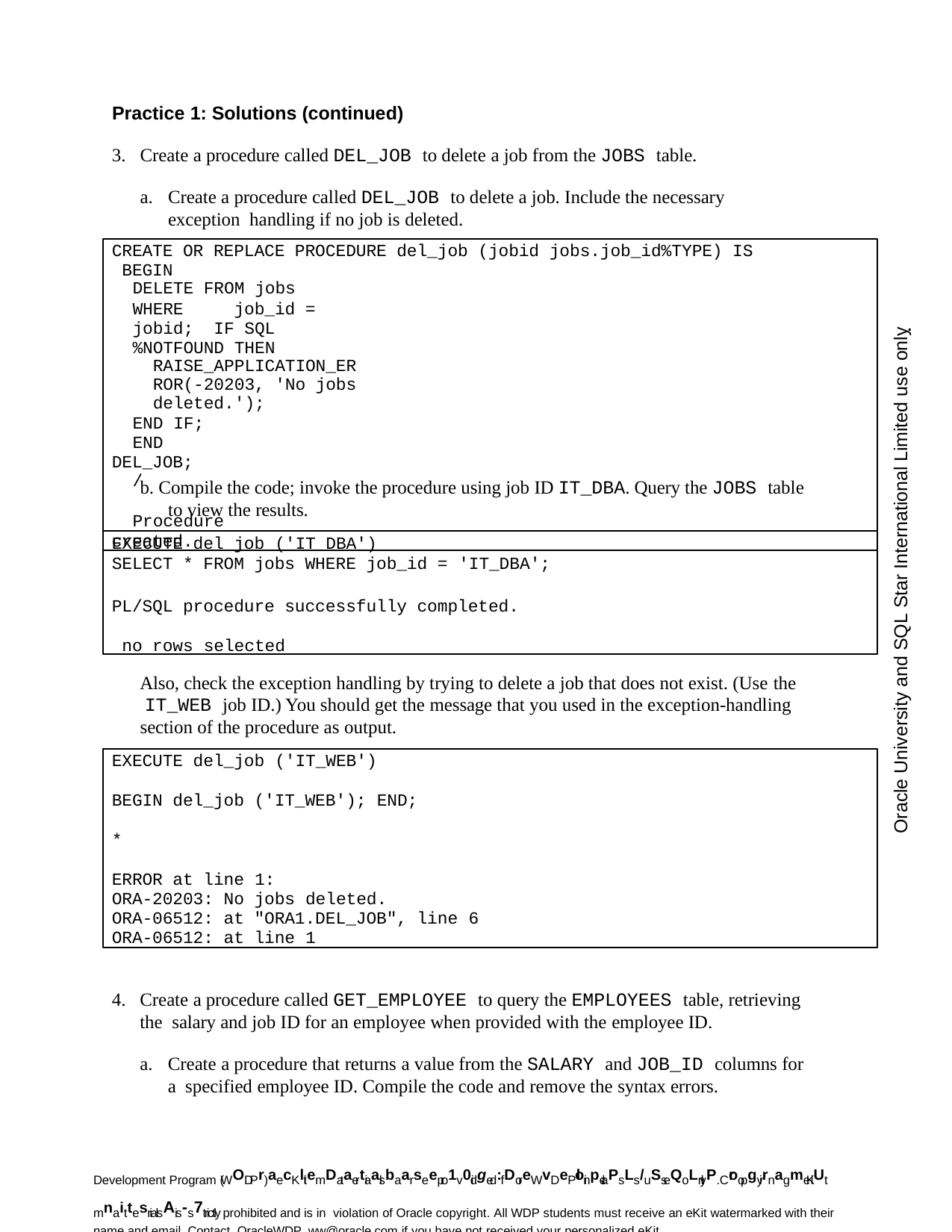

Practice 1: Solutions (continued)

Create a procedure called DEL_JOB to delete a job from the JOBS table.

Create a procedure called DEL_JOB to delete a job. Include the necessary exception  handling if no job is deleted.
CREATE OR REPLACE PROCEDURE del_job (jobid jobs.job_id%TYPE) IS  BEGIN
DELETE FROM jobs
WHERE	job_id = jobid;  IF SQL%NOTFOUND THEN
RAISE_APPLICATION_ERROR(-20203, 'No jobs deleted.');
END IF;
END DEL_JOB;
/

Procedure created.
Oracle University and SQL Star International Limited use onlyฺ
b. Compile the code; invoke the procedure using job ID IT_DBA. Query the JOBS table  to view the results.
EXECUTE del_job ('IT_DBA')
SELECT * FROM jobs WHERE job_id = 'IT_DBA';
PL/SQL procedure successfully completed.  no rows selected
Also, check the exception handling by trying to delete a job that does not exist. (Use the  IT_WEB job ID.) You should get the message that you used in the exception-handling  section of the procedure as output.
EXECUTE del_job ('IT_WEB')

BEGIN del_job ('IT_WEB'); END;

*

ERROR at line 1:
ORA-20203: No jobs deleted.
ORA-06512: at "ORA1.DEL_JOB", line 6
ORA-06512: at line 1
Create a procedure called GET_EMPLOYEE to query the EMPLOYEES table, retrieving the  salary and job ID for an employee when provided with the employee ID.

Create a procedure that returns a value from the SALARY and JOB_ID columns for a  specified employee ID. Compile the code and remove the syntax errors.
Development Program (WODPr)aecKlitemDataertiaalsbaarse epro1v0idged: fDoreWvDePloinp-claPsLs /uSseQoLnlyP. CroopgyirnagmeKiUt mnaittesrialsAis-s7trictly prohibited and is in  violation of Oracle copyright. All WDP students must receive an eKit watermarked with their name and email. Contact  OracleWDP_ww@oracle.com if you have not received your personalized eKit.